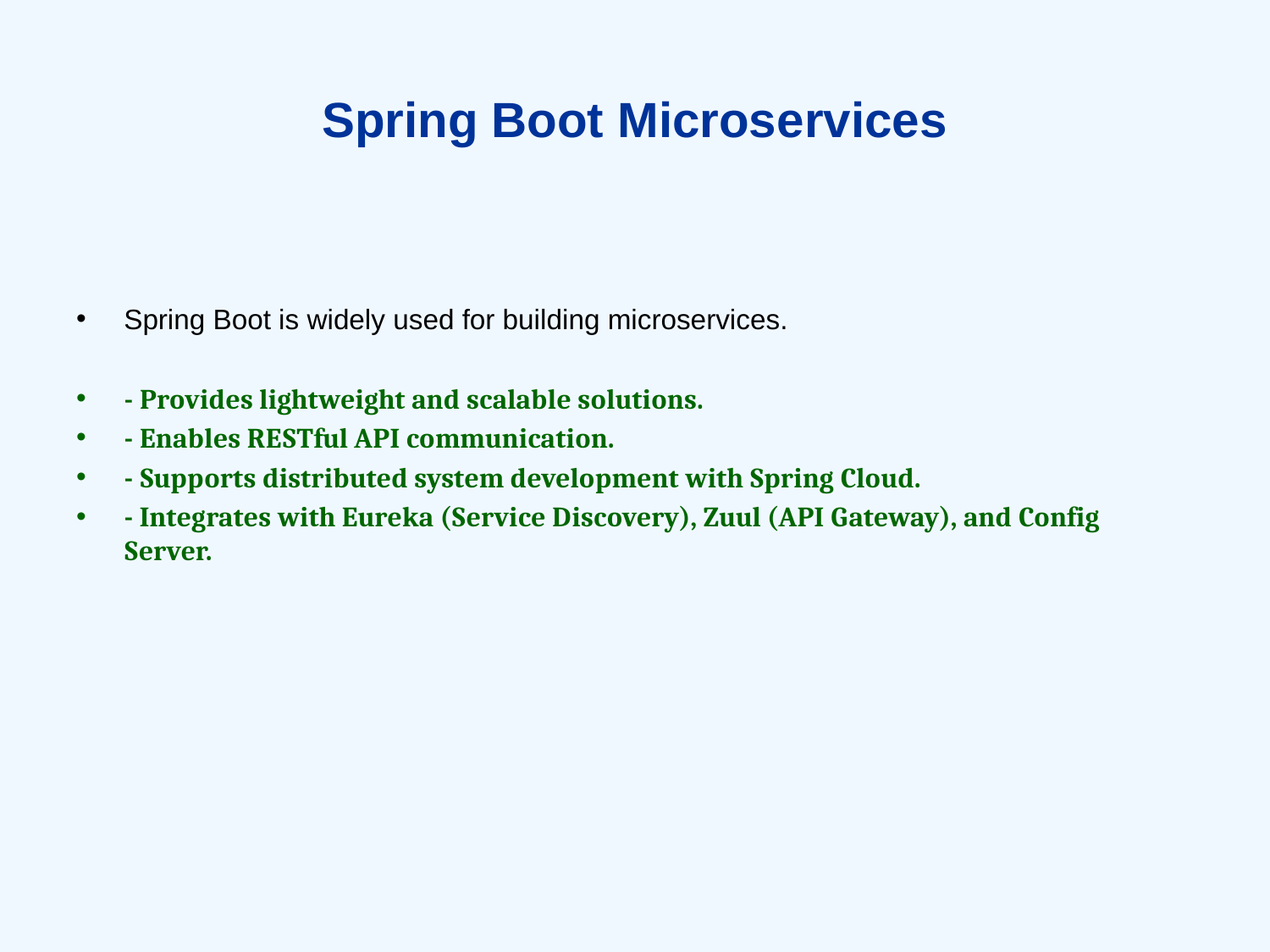

# Spring Boot Microservices

Spring Boot is widely used for building microservices.

- Provides lightweight and scalable solutions.
- Enables RESTful API communication.
- Supports distributed system development with Spring Cloud.
- Integrates with Eureka (Service Discovery), Zuul (API Gateway), and Config Server.